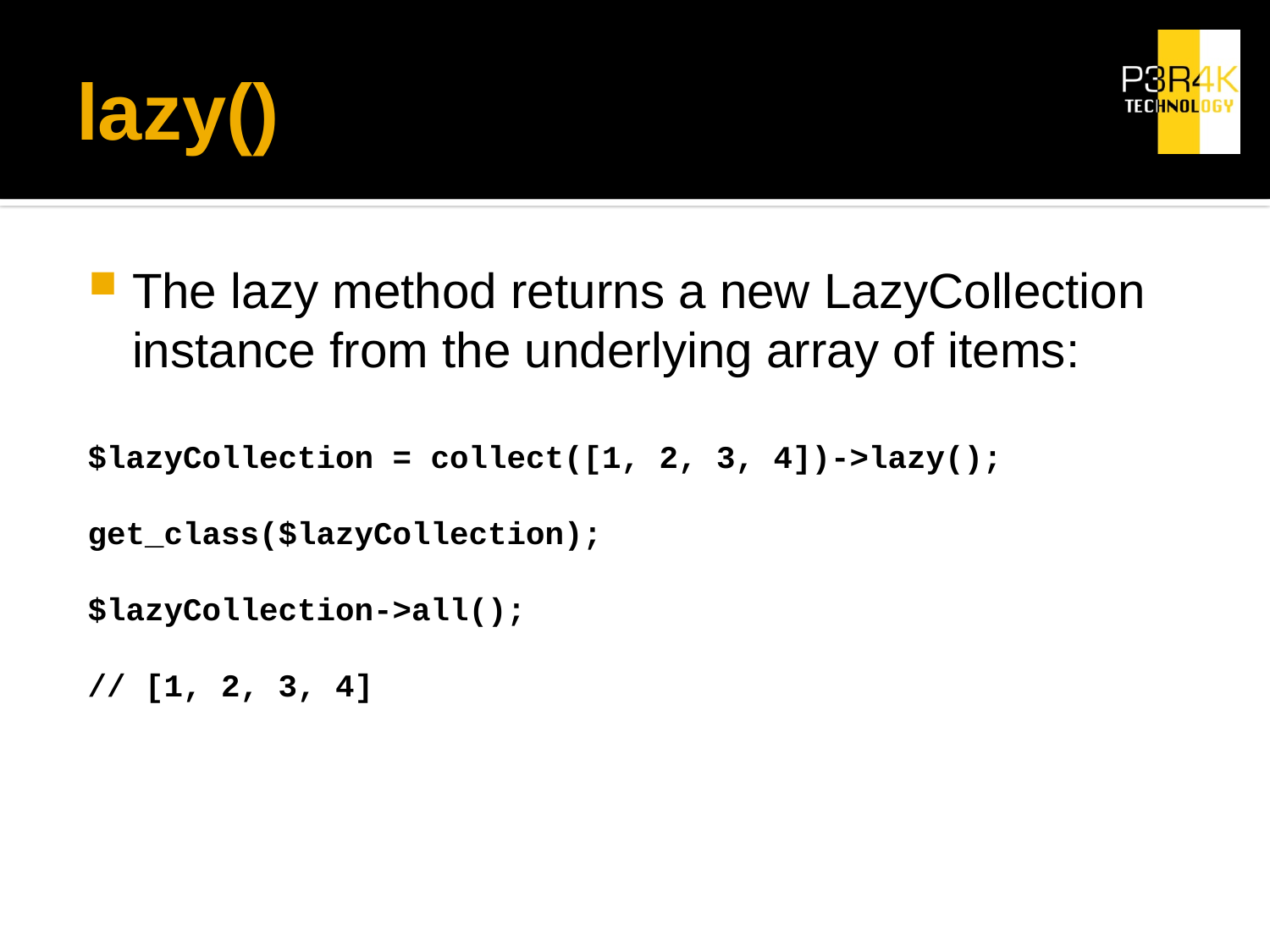

# lazy()
The lazy method returns a new LazyCollection instance from the underlying array of items:

$lazyCollection = collect([1, 2, 3, 4])->lazy();

get_class($lazyCollection);

$lazyCollection->all();

// [1, 2, 3, 4]